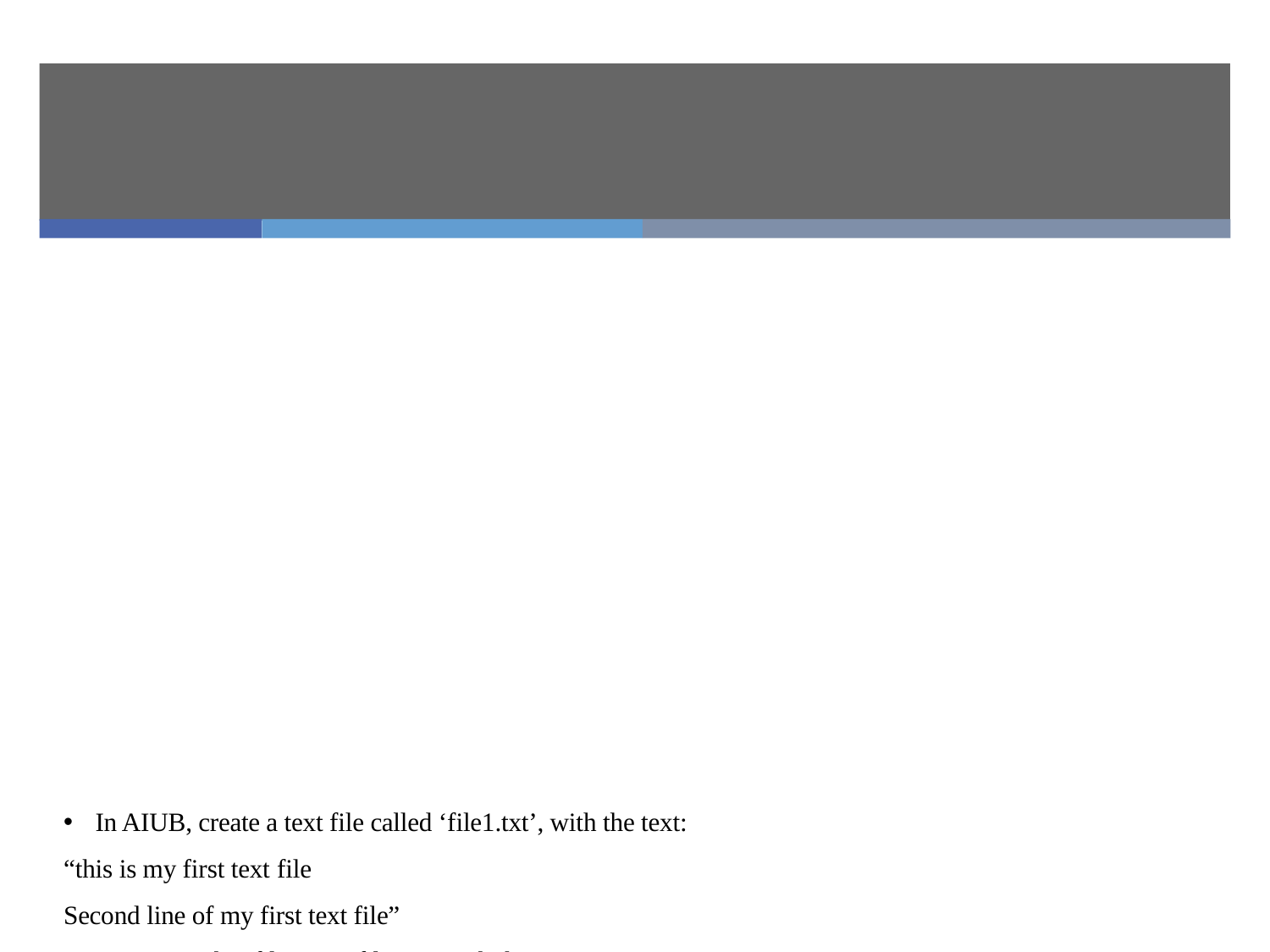

#

In AIUB, create a text file called ‘file1.txt’, with the text:
“this is my first text file
Second line of my first text file”
Create another file name file2.txt with the text
“second file_yourname”
Copy file1.txt to file2.txt
Move both fil1.txt and file2.txt to file3.txt
Rename file3.txt to your_name.txt
Delete your_name.txt
Delete AIUB